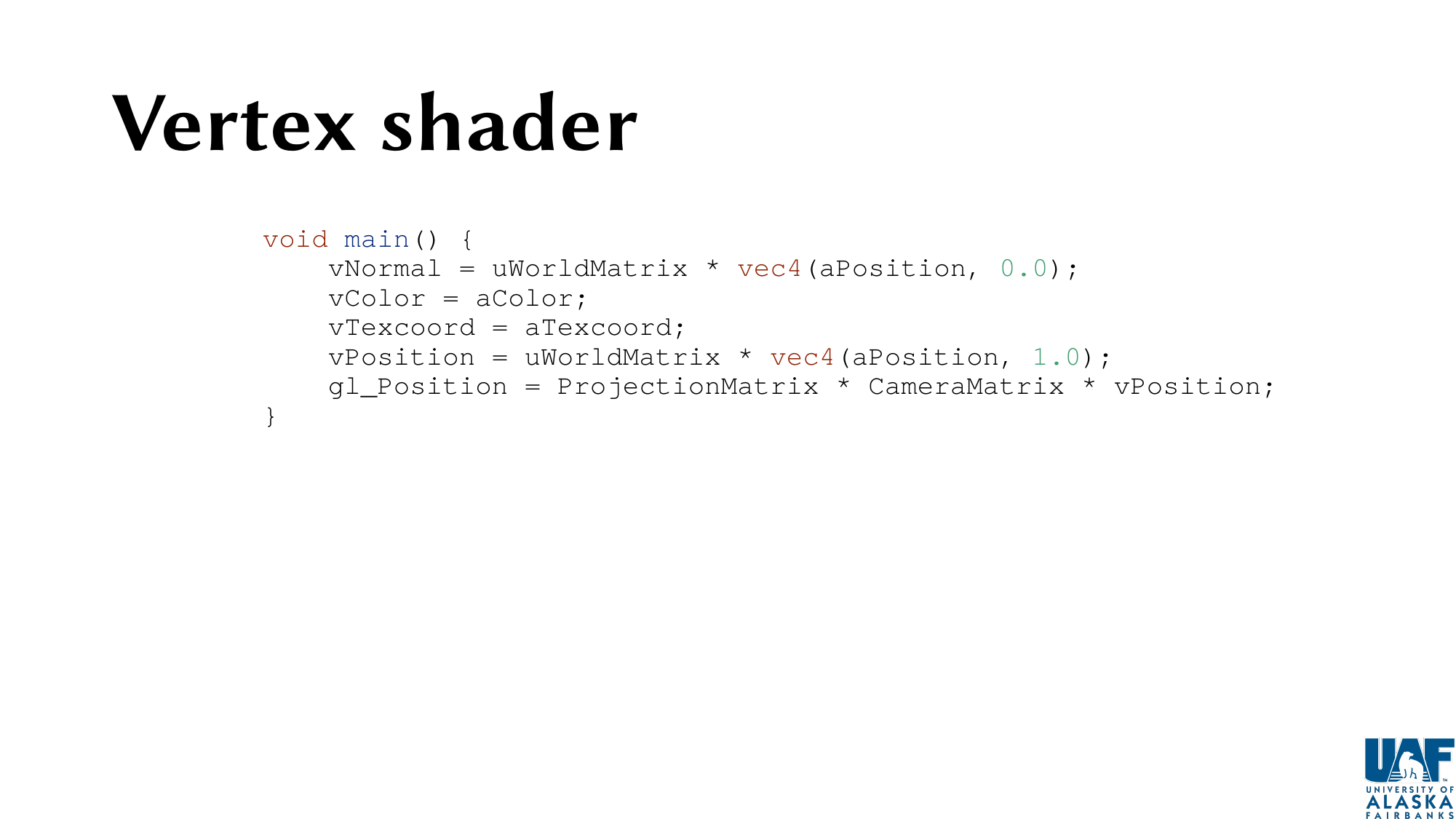

# Vertex shader
void main() {
    vNormal = uWorldMatrix * vec4(aPosition, 0.0);
    vColor = aColor;
    vTexcoord = aTexcoord;
    vPosition = uWorldMatrix * vec4(aPosition, 1.0);
    gl_Position = ProjectionMatrix * CameraMatrix * vPosition;
}